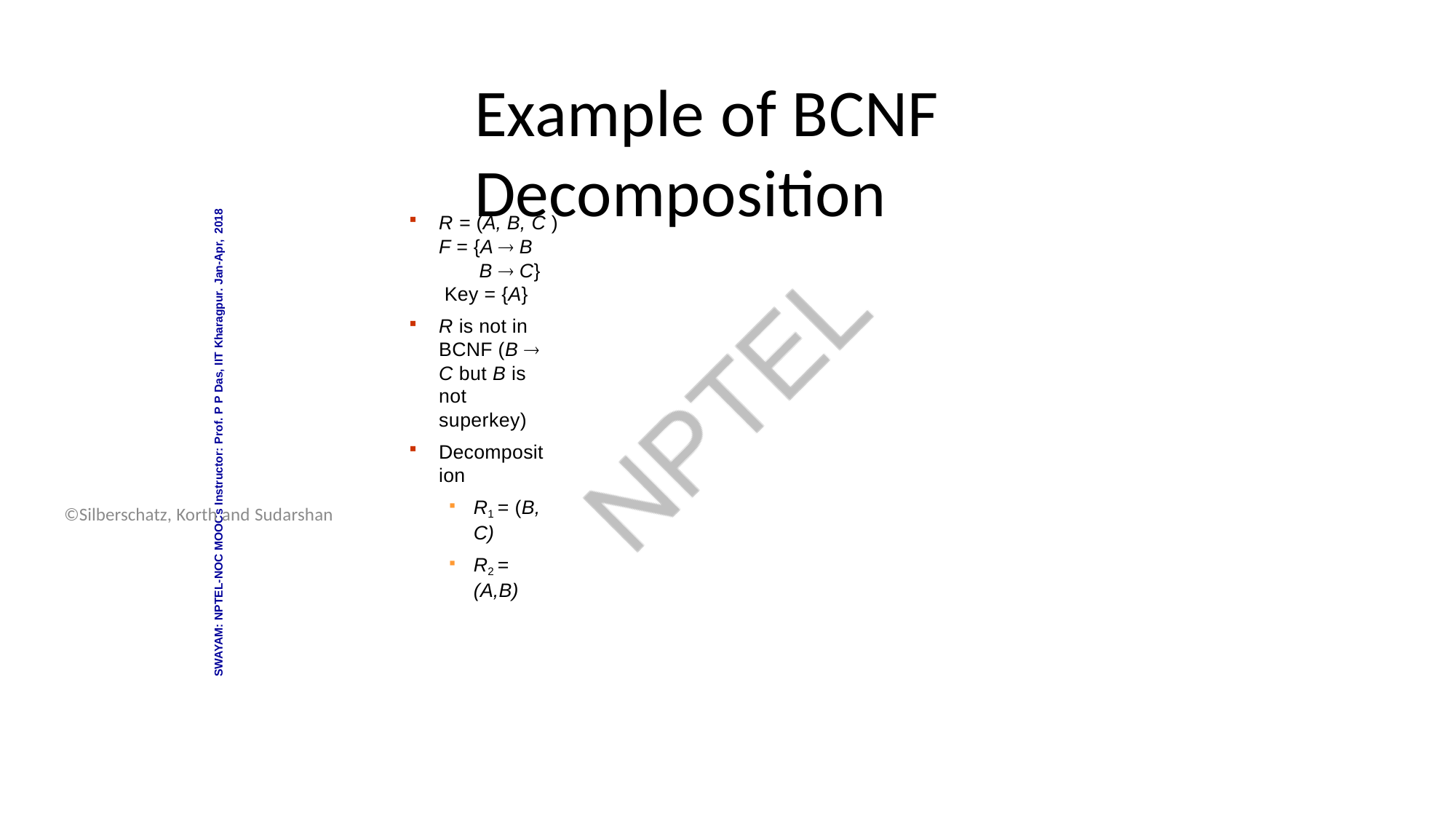

Database System Concepts - 6th Edition
16.42
©Silberschatz, Korth and Sudarshan
# Example of BCNF Decomposition
SWAYAM: NPTEL-NOC MOOCs Instructor: Prof. P P Das, IIT Kharagpur. Jan-Apr, 2018
R = (A, B, C )
F = {A → B
B → C}  Key = {A}
R is not in BCNF (B → C but B is not superkey)
Decomposition
R1 = (B, C)
R2 = (A,B)